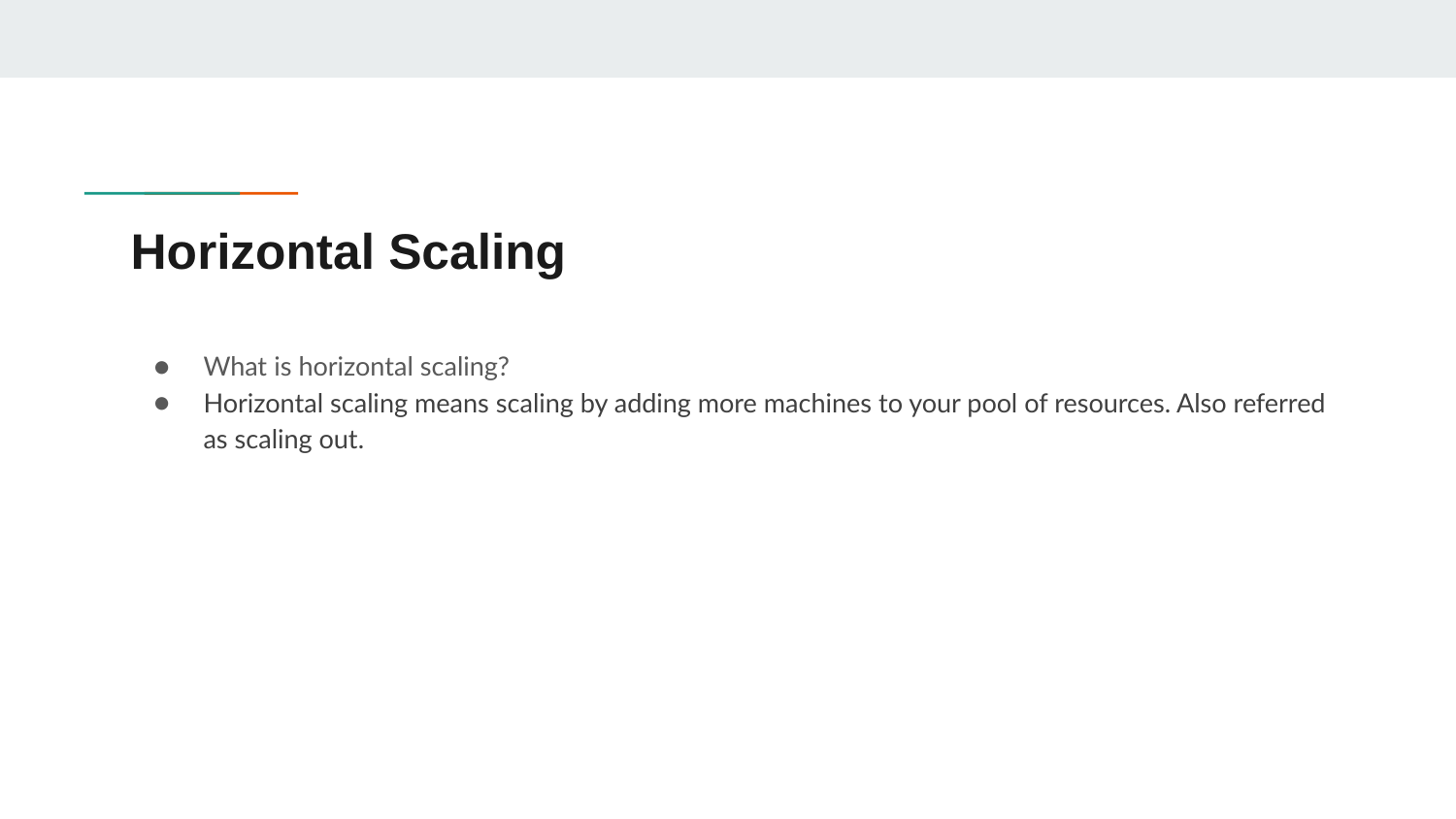

# Horizontal Scaling
What is horizontal scaling?
Horizontal scaling means scaling by adding more machines to your pool of resources. Also referred as scaling out.